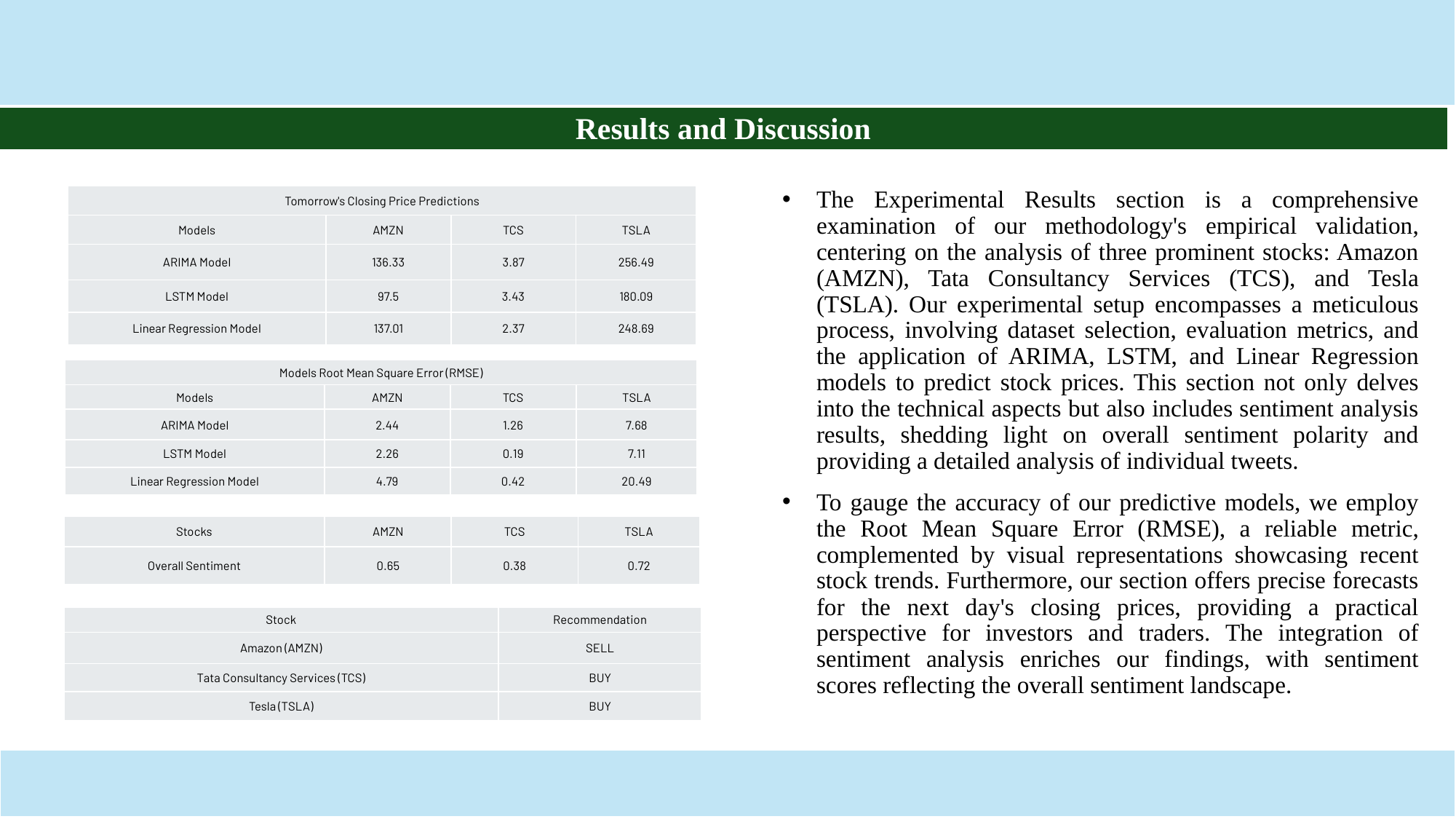

|  |
| --- |
| Results and Discussion |
| --- |
The Experimental Results section is a comprehensive examination of our methodology's empirical validation, centering on the analysis of three prominent stocks: Amazon (AMZN), Tata Consultancy Services (TCS), and Tesla (TSLA). Our experimental setup encompasses a meticulous process, involving dataset selection, evaluation metrics, and the application of ARIMA, LSTM, and Linear Regression models to predict stock prices. This section not only delves into the technical aspects but also includes sentiment analysis results, shedding light on overall sentiment polarity and providing a detailed analysis of individual tweets.
To gauge the accuracy of our predictive models, we employ the Root Mean Square Error (RMSE), a reliable metric, complemented by visual representations showcasing recent stock trends. Furthermore, our section offers precise forecasts for the next day's closing prices, providing a practical perspective for investors and traders. The integration of sentiment analysis enriches our findings, with sentiment scores reflecting the overall sentiment landscape.
| Tomorrow's Closing Price Predictions |  |  |  |
| --- | --- | --- | --- |
| Models | AMZN | TCS | TSLA |
| ARIMA Model | 136.33 | 3.87 | 256.49 |
| LSTM Model | 97.5 | 3.43 | 180.09 |
| Linear Regression Model | 137.01 | 2.37 | 248.69 |
| Models Root Mean Square Error (RMSE) |  |  |  |
| --- | --- | --- | --- |
| Models | AMZN | TCS | TSLA |
| ARIMA Model | 2.44 | 1.26 | 7.68 |
| LSTM Model | 2.26 | 0.19 | 7.11 |
| Linear Regression Model | 4.79 | 0.42 | 20.49 |
| Stocks | AMZN | TCS | TSLA |
| --- | --- | --- | --- |
| Overall Sentiment | 0.65 | 0.38 | 0.72 |
| Stock | Recommendation |
| --- | --- |
| Amazon (AMZN) | SELL |
| Tata Consultancy Services (TCS) | BUY |
| Tesla (TSLA) | BUY |
|  |
| --- |